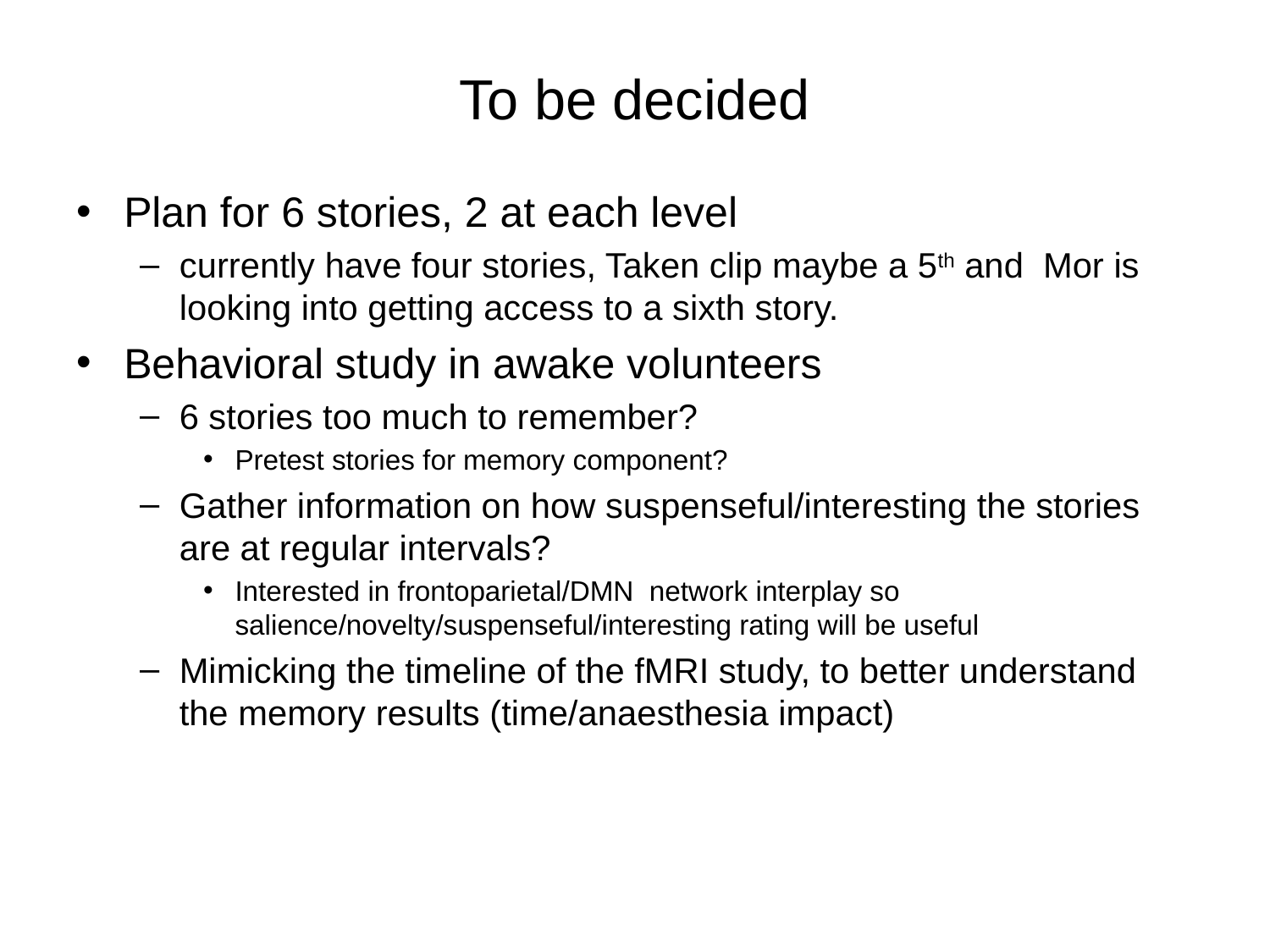

# To be decided
Plan for 6 stories, 2 at each level
currently have four stories, Taken clip maybe a 5th and  Mor is looking into getting access to a sixth story.
Behavioral study in awake volunteers
6 stories too much to remember?
Pretest stories for memory component?
Gather information on how suspenseful/interesting the stories are at regular intervals?
Interested in frontoparietal/DMN  network interplay so salience/novelty/suspenseful/interesting rating will be useful
Mimicking the timeline of the fMRI study, to better understand the memory results (time/anaesthesia impact)